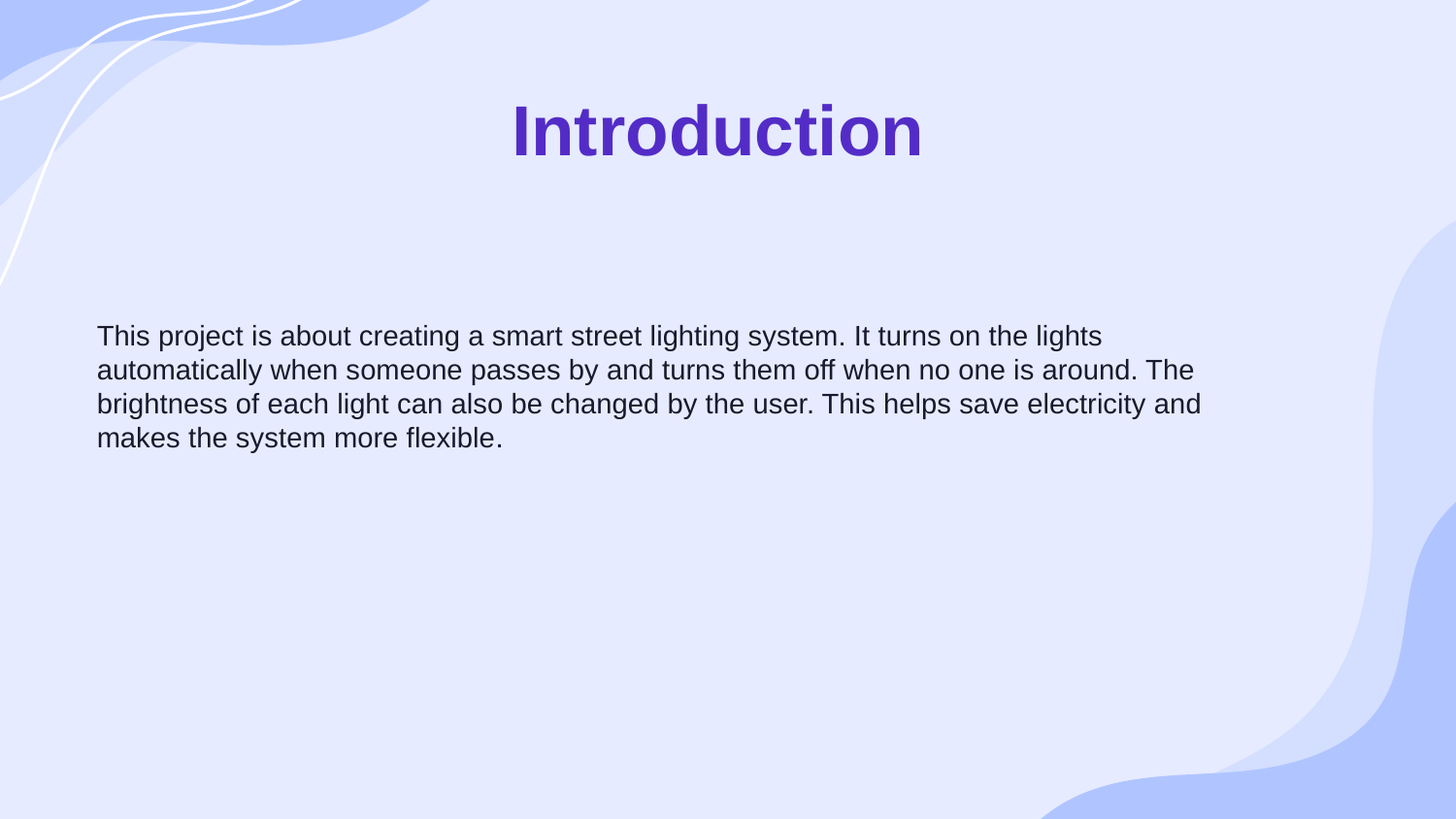

# Introduction
This project is about creating a smart street lighting system. It turns on the lights automatically when someone passes by and turns them off when no one is around. The brightness of each light can also be changed by the user. This helps save electricity and makes the system more flexible.